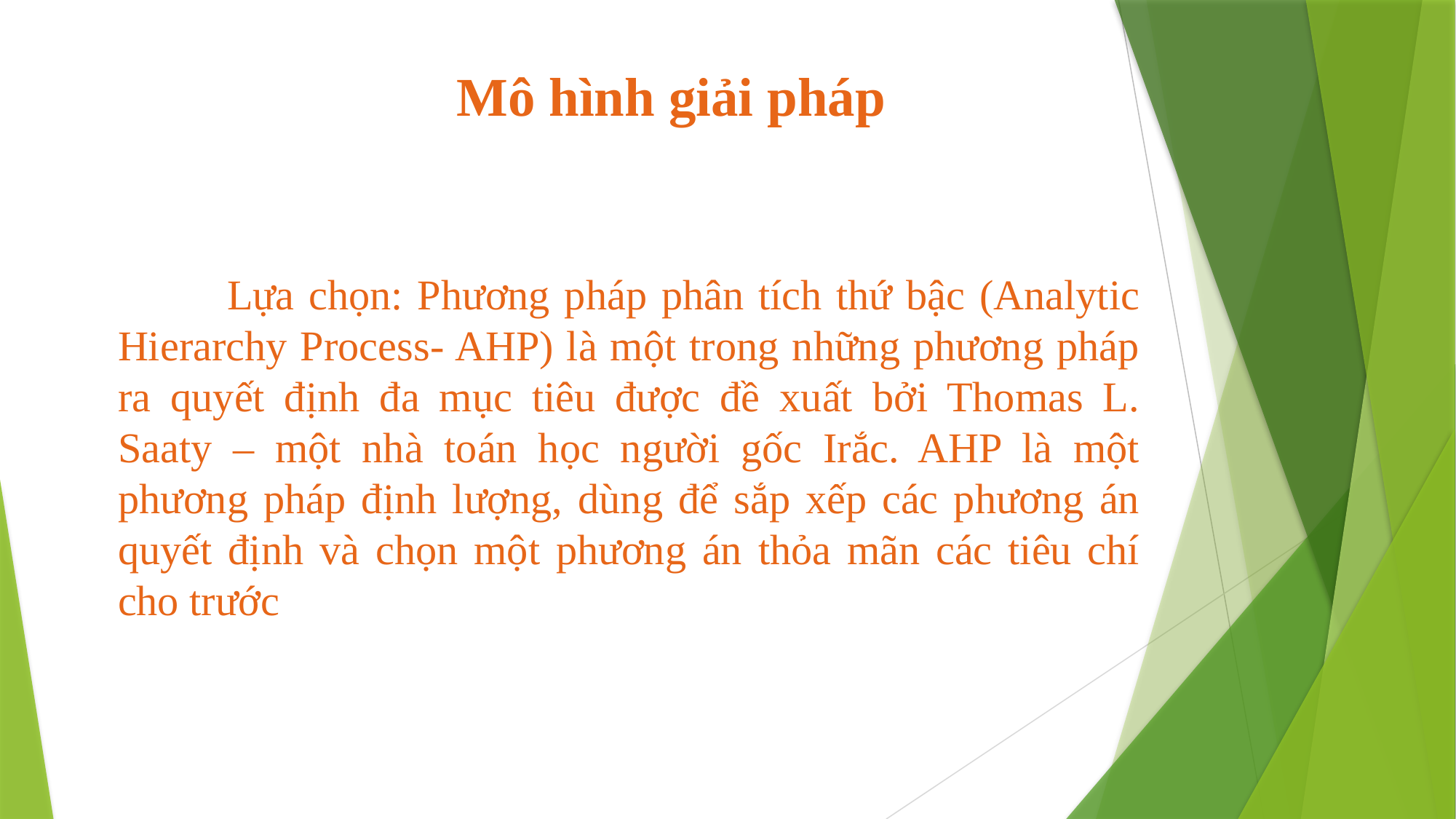

# Mô hình giải pháp
	Lựa chọn: Phương pháp phân tích thứ bậc (Analytic Hierarchy Process- AHP) là một trong những phương pháp ra quyết định đa mục tiêu được đề xuất bởi Thomas L. Saaty – một nhà toán học người gốc Irắc. AHP là một phương pháp định lượng, dùng để sắp xếp các phương án quyết định và chọn một phương án thỏa mãn các tiêu chí cho trước